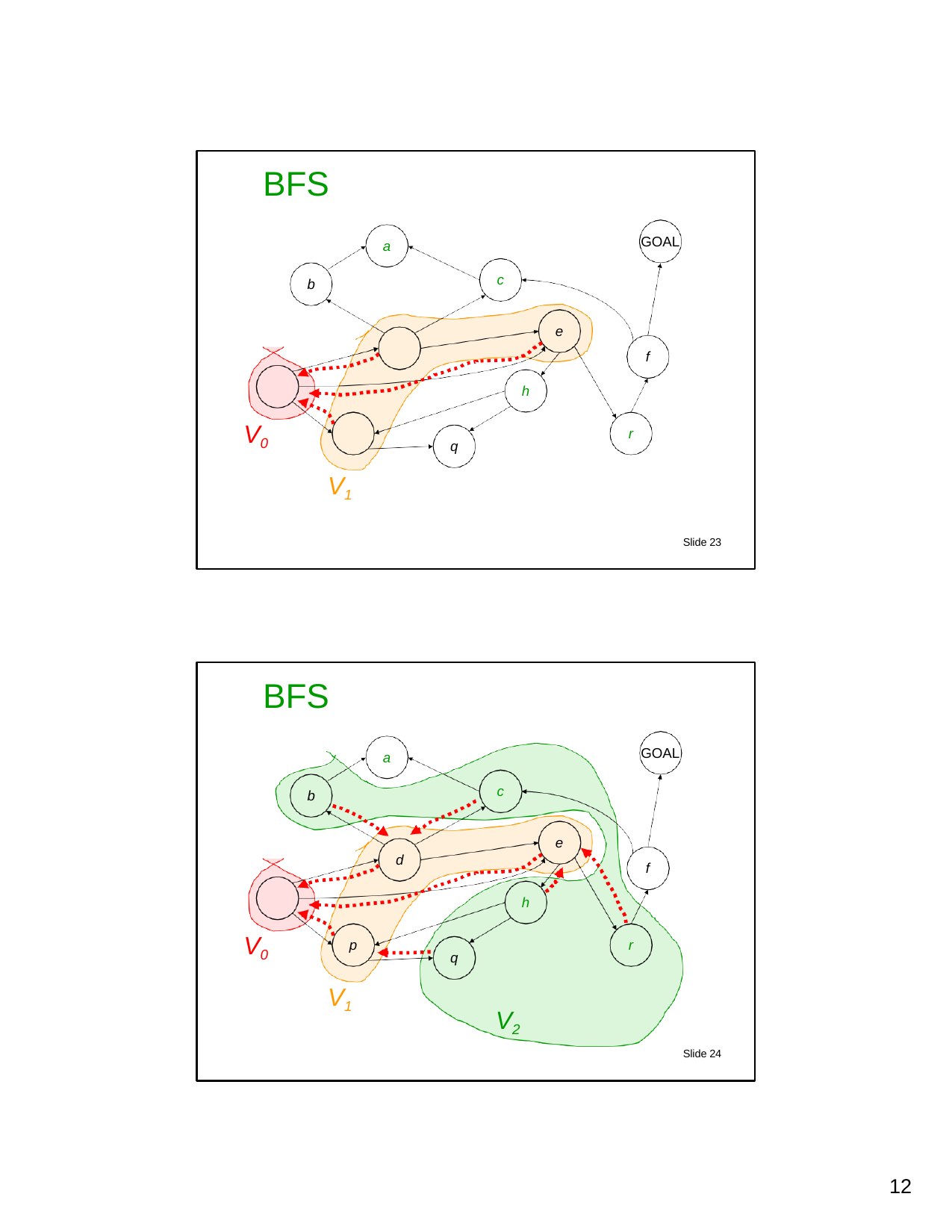

BFS

GOAL
a
c
b
e
d
f
START
h
V0
p
r
q
V1
Slide 23

BFS

GOAL
a
c
b
e
d
f
START
h
V0
p
r
q
V1
V2
Slide 24
12